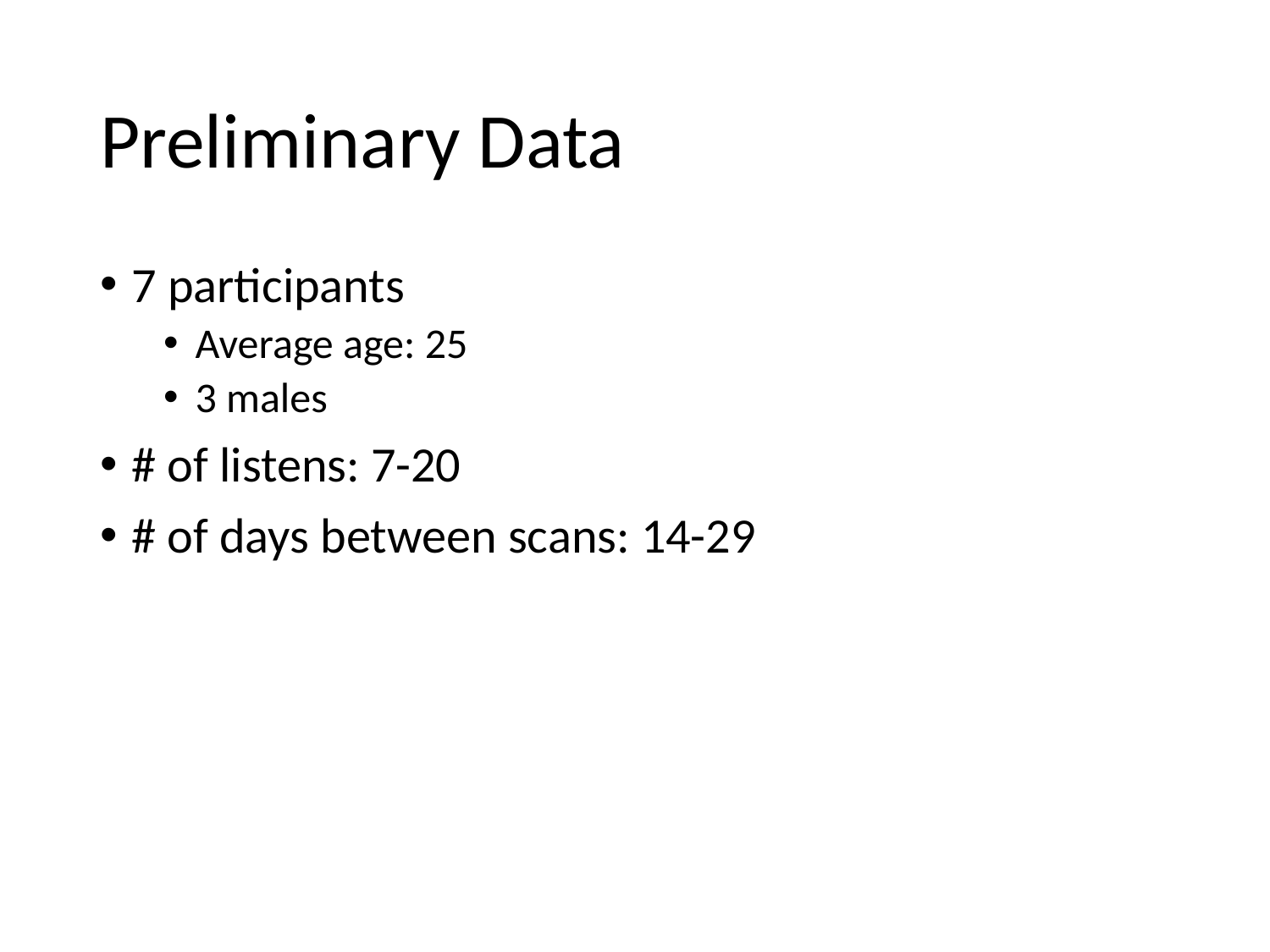

# Preliminary Data
7 participants
Average age: 25
3 males
# of listens: 7-20
# of days between scans: 14-29